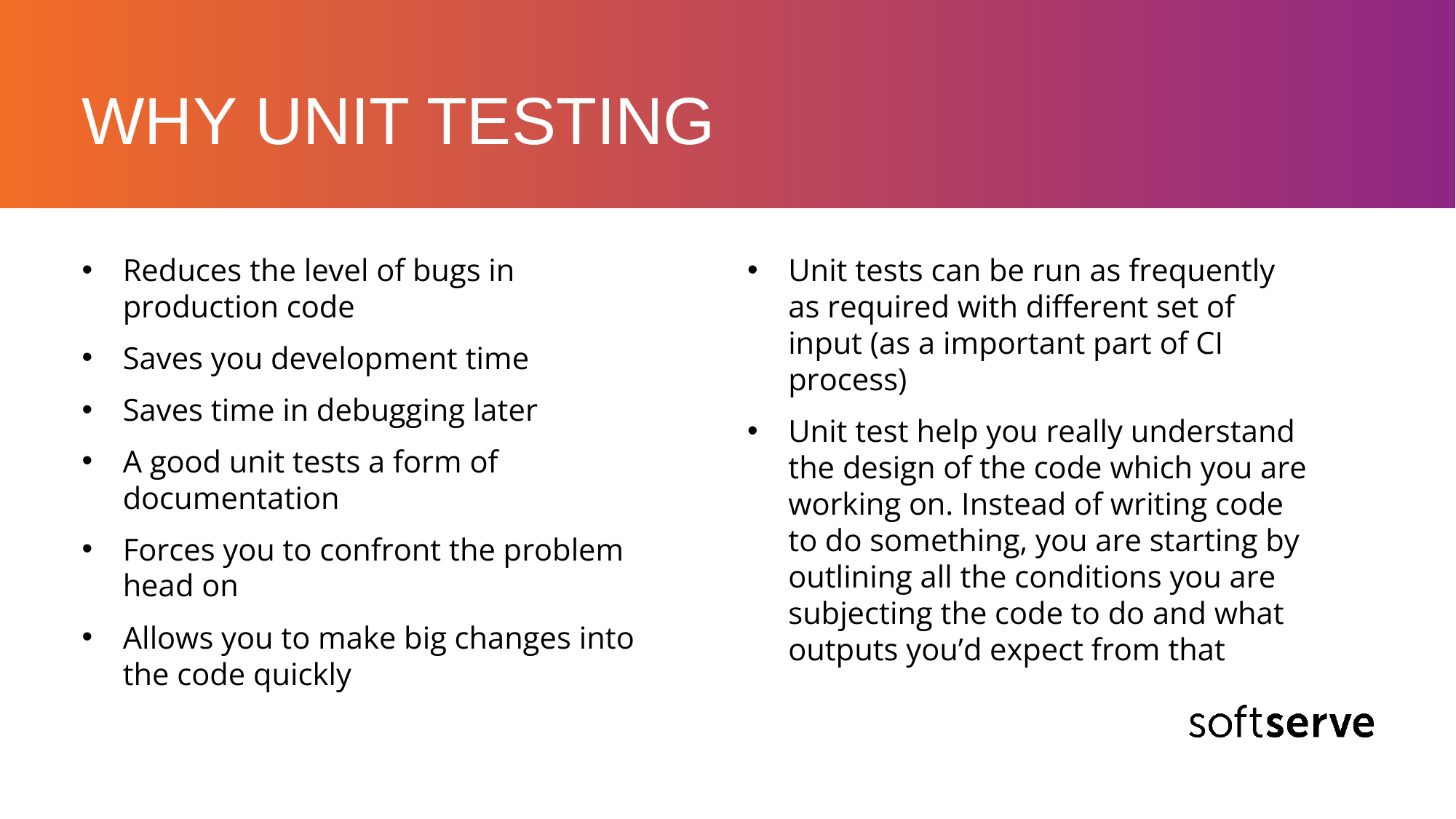

# WHY UNIT TESTING
Reduces the level of bugs in production code
Saves you development time
Saves time in debugging later
A good unit tests a form of documentation
Forces you to confront the problem head on
Allows you to make big changes into the code quickly
Unit tests can be run as frequently as required with different set of input (as a important part of CI process)
Unit test help you really understand the design of the code which you are working on. Instead of writing code to do something, you are starting by outlining all the conditions you are subjecting the code to do and what outputs you’d expect from that